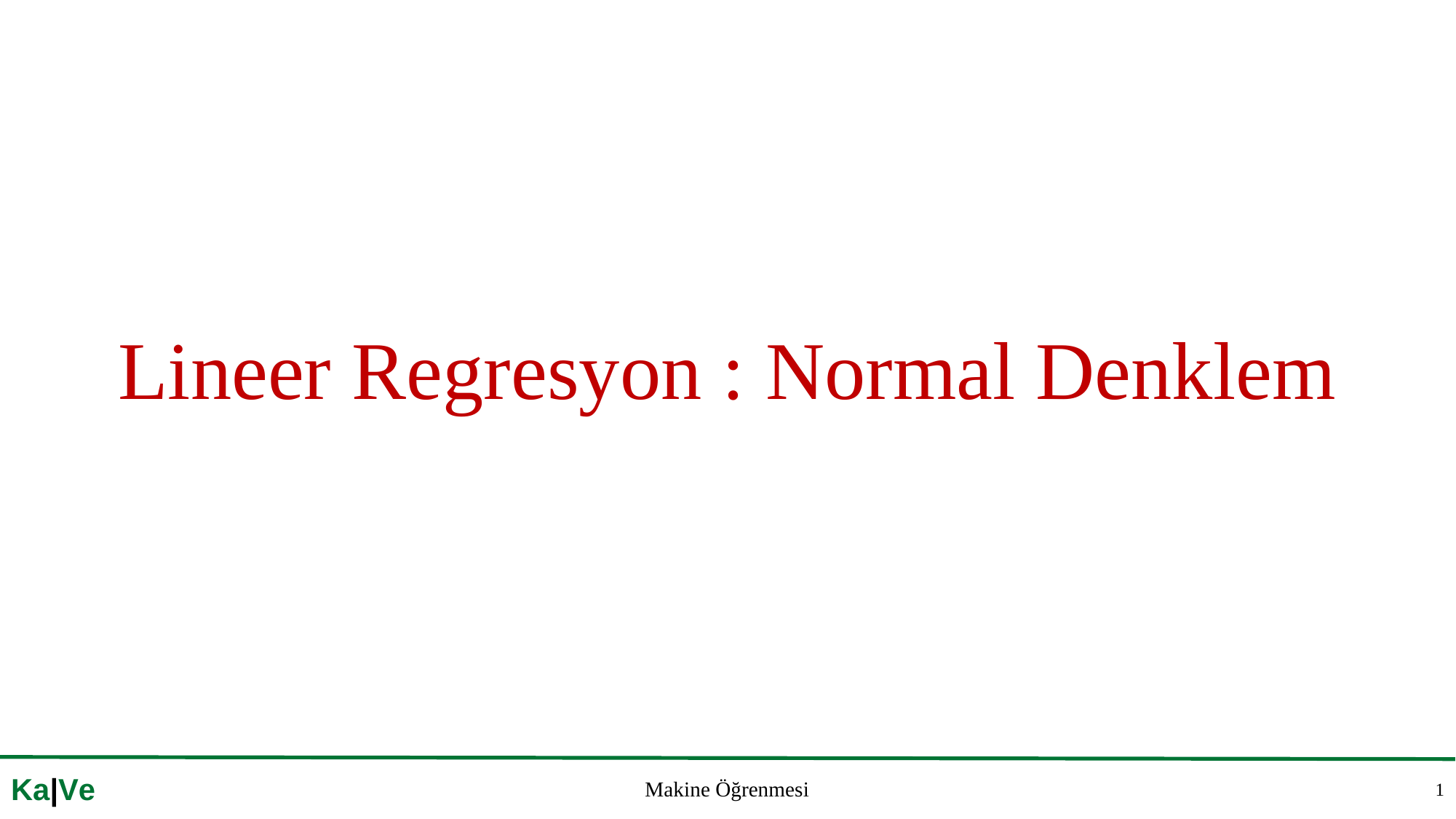

# Lineer Regresyon : Normal Denklem
1
Ka|Ve
Makine Öğrenmesi